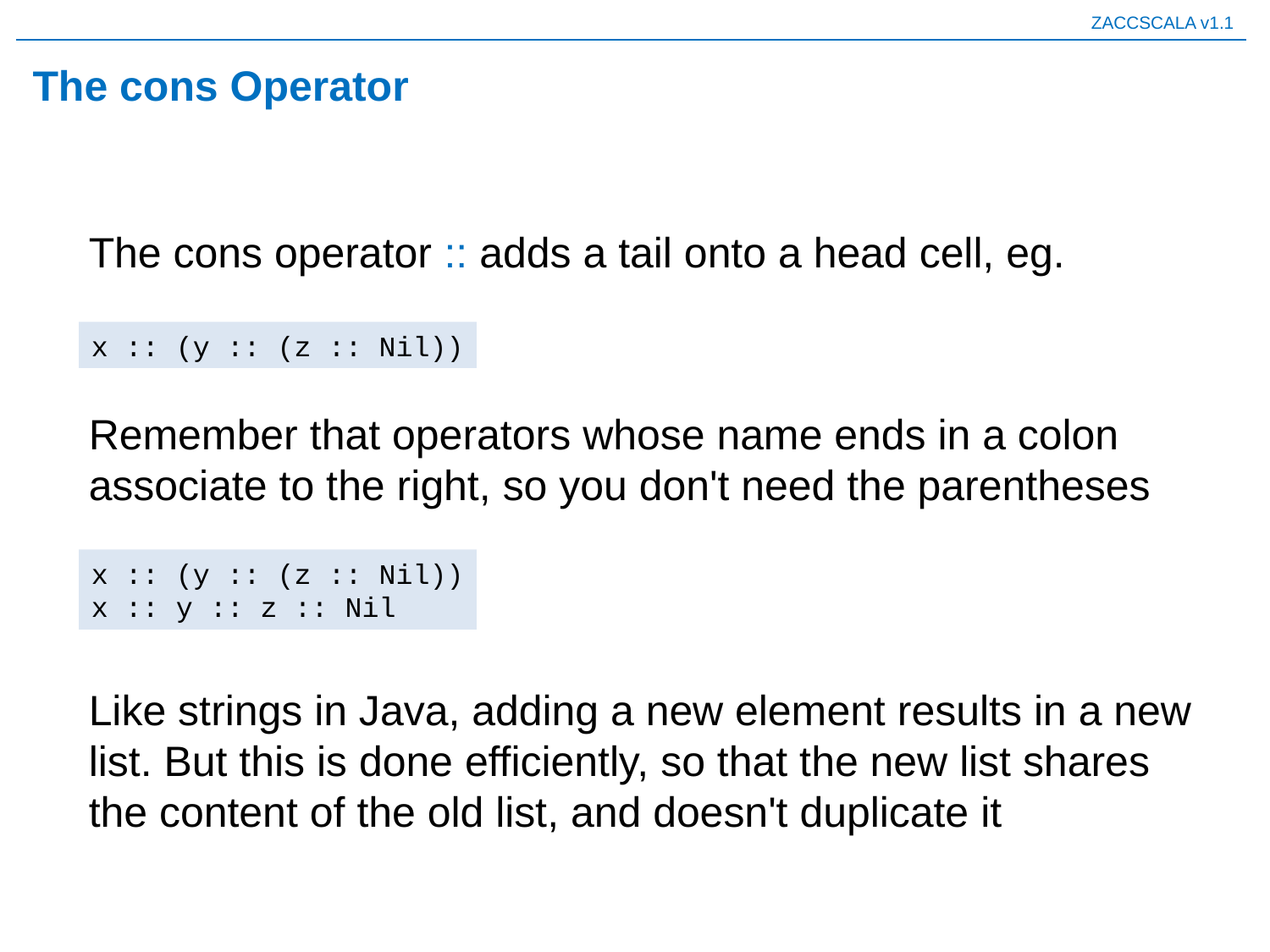

# The cons Operator
The cons operator :: adds a tail onto a head cell, eg.
x :: (y :: (z :: Nil))
Remember that operators whose name ends in a colon associate to the right, so you don't need the parentheses
x :: (y :: (z :: Nil))
x :: y :: z :: Nil
Like strings in Java, adding a new element results in a new list. But this is done efficiently, so that the new list shares the content of the old list, and doesn't duplicate it